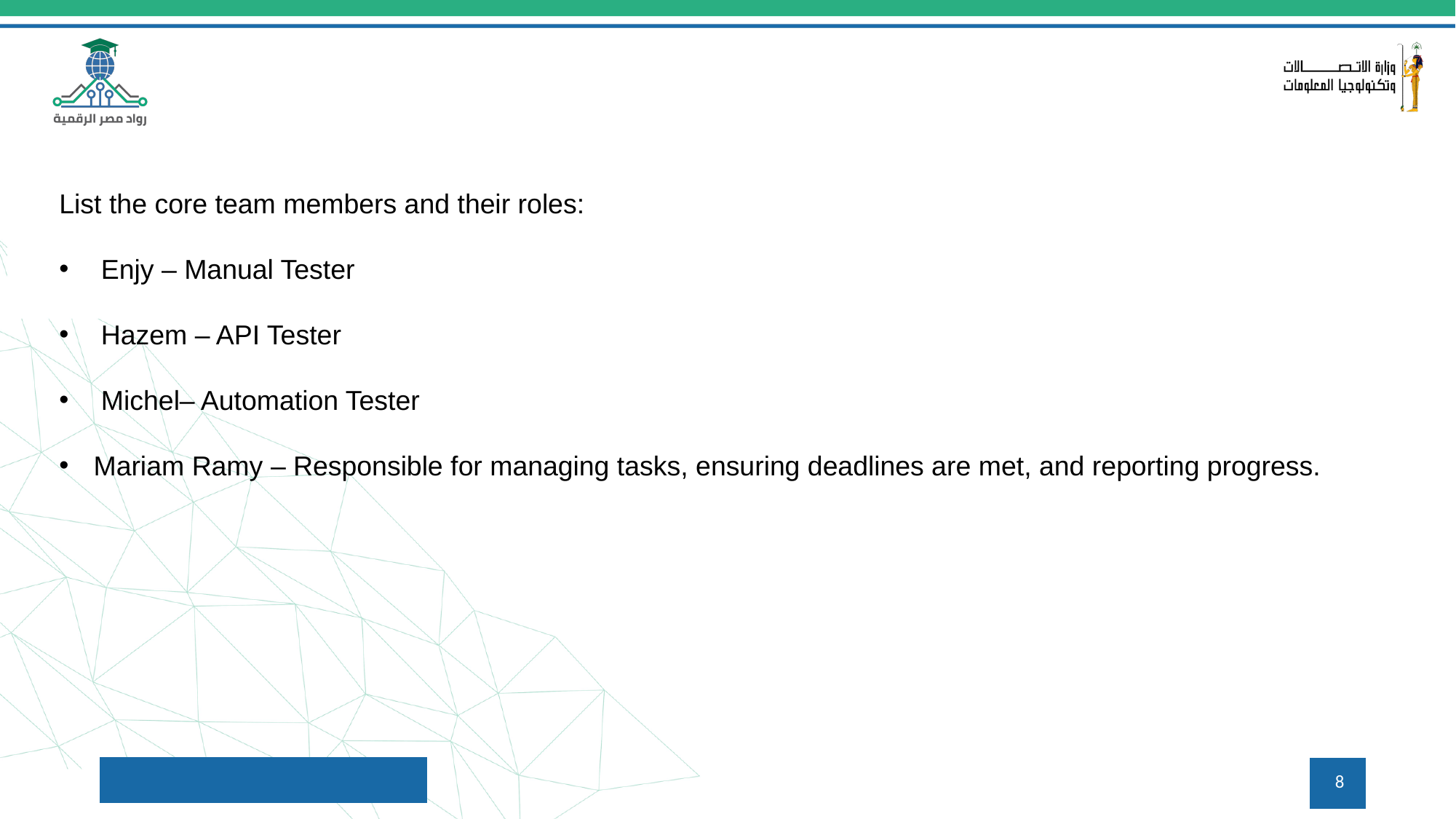

List the core team members and their roles:

 Enjy – Manual Tester

 Hazem – API Tester

 Michel– Automation Tester

Mariam Ramy – Responsible for managing tasks, ensuring deadlines are met, and reporting progress.
8